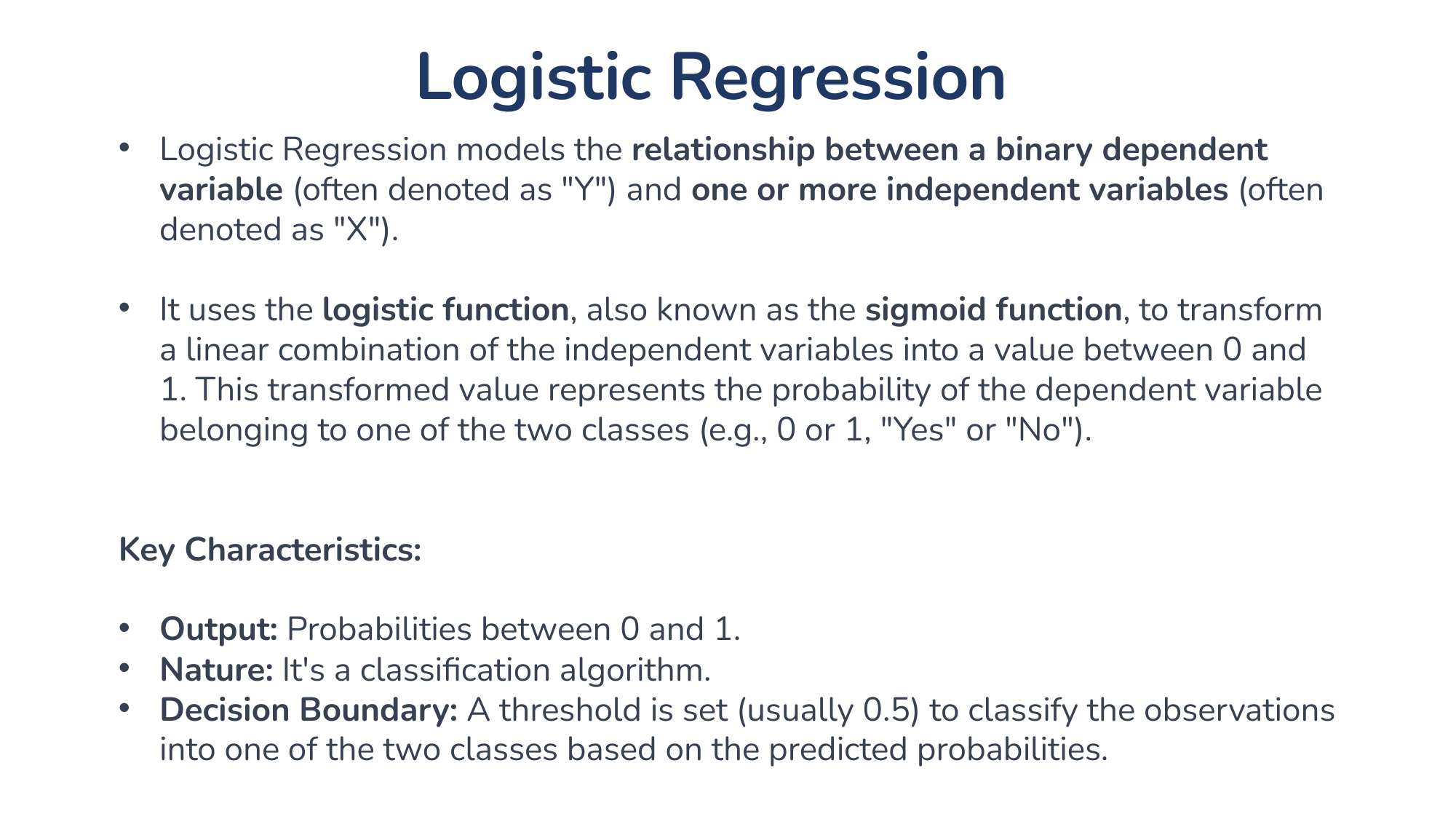

Logistic Regression
Logistic Regression models the relationship between a binary dependent variable (often denoted as "Y") and one or more independent variables (often denoted as "X").

It uses the logistic function, also known as the sigmoid function, to transform a linear combination of the independent variables into a value between 0 and 1. This transformed value represents the probability of the dependent variable belonging to one of the two classes (e.g., 0 or 1, "Yes" or "No").

Key Characteristics:

Output: Probabilities between 0 and 1.
Nature: It's a classification algorithm.
Decision Boundary: A threshold is set (usually 0.5) to classify the observations into one of the two classes based on the predicted probabilities.